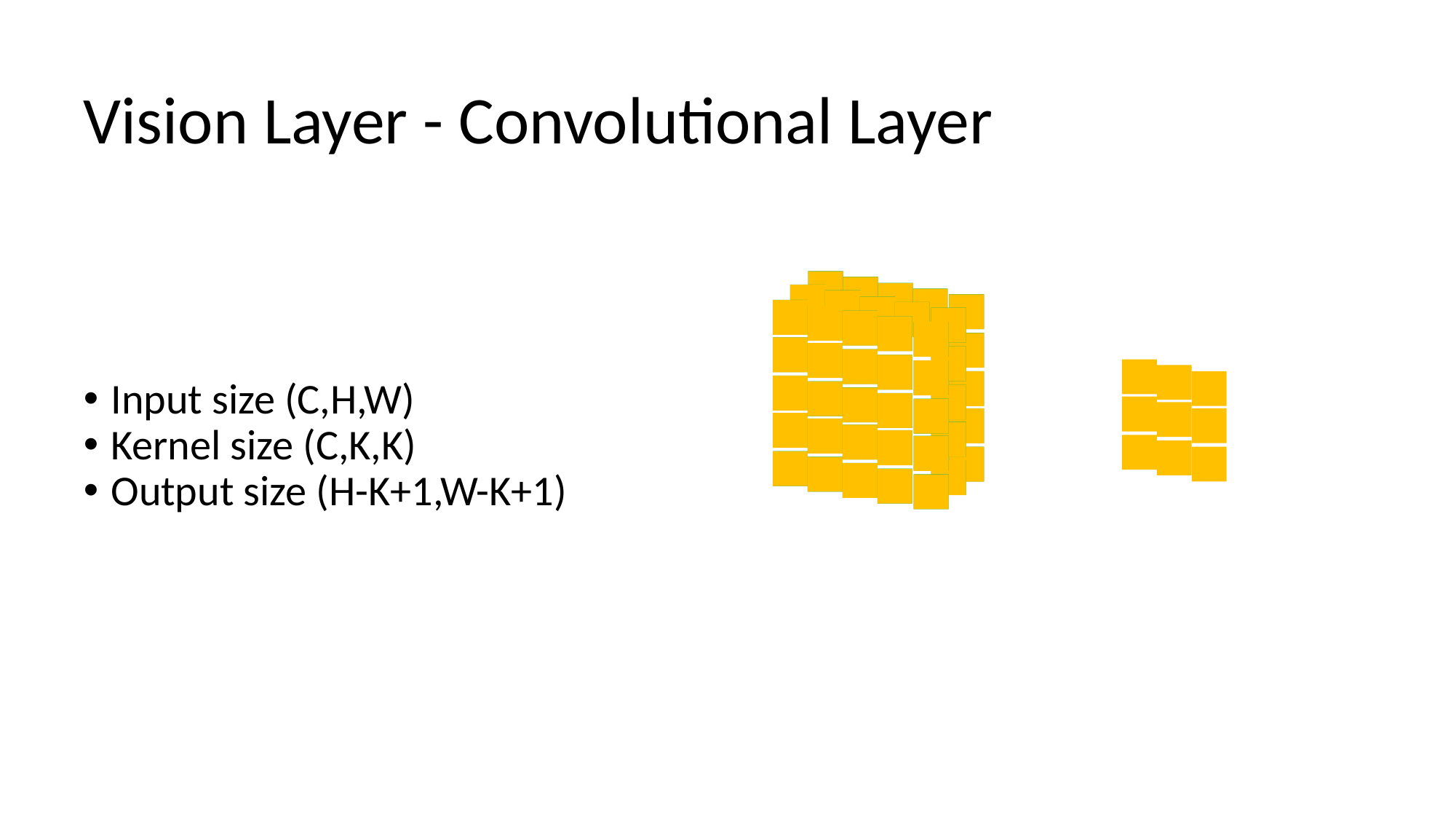

# Vision Layer - Convolutional Layer

Input size (C,H,W)
Kernel size (C,K,K)
Output size (H-K+1,W-K+1)